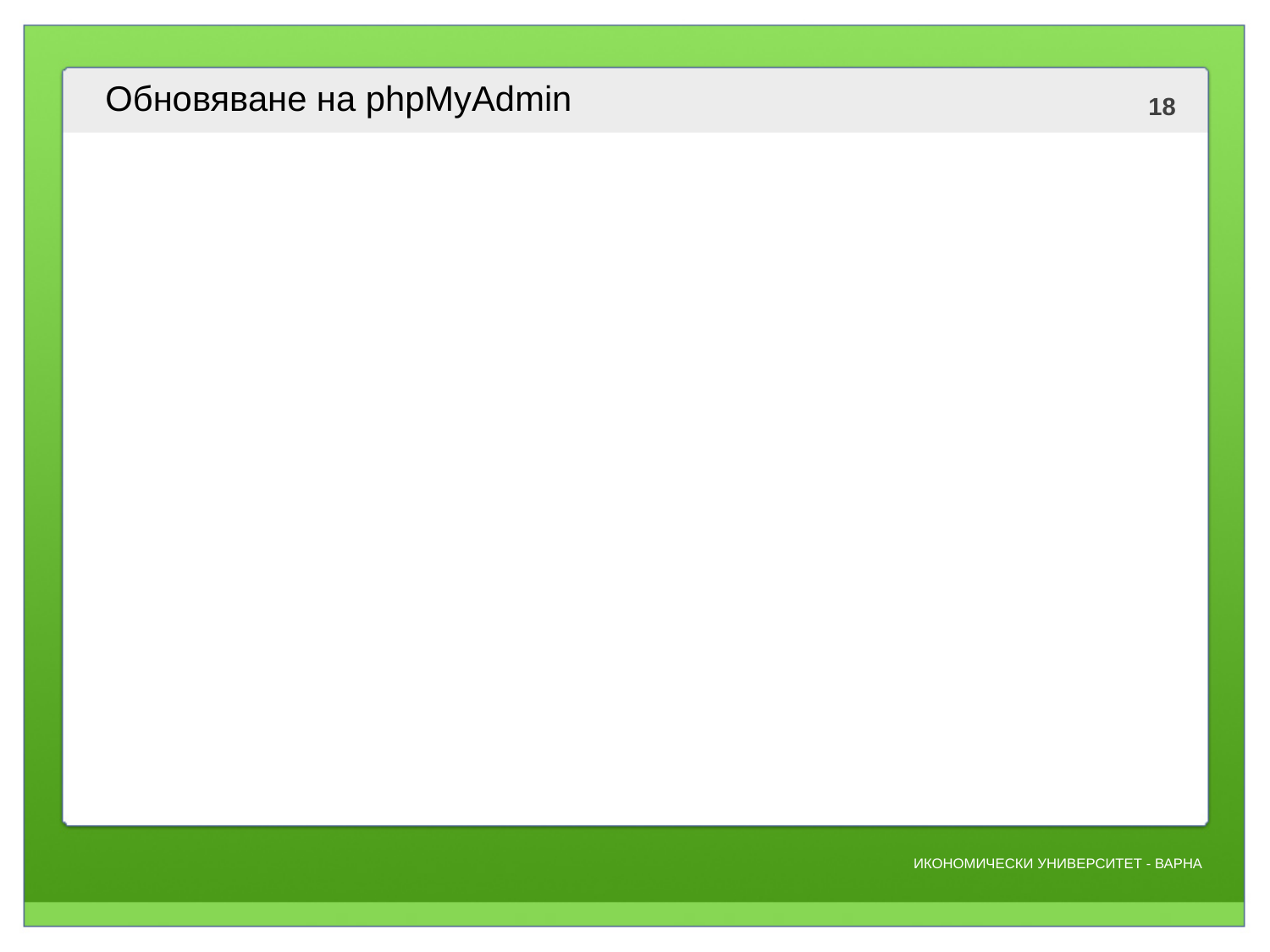

# Обновяване на phpMyAdmin
Изтегля се актуалната версия от http://www.phpmyadmin.net/home_page/downloads.php
Променя се името на папката phpmyadmin на phpmyadminOld
Изтегленият файл се разархивира в папка phpmyadmin
Копира се файлът config.inc.php от phpmyadminOld в phpmyadmin
Ако инсталацията работи се изтрива директорията phpmyadminOld